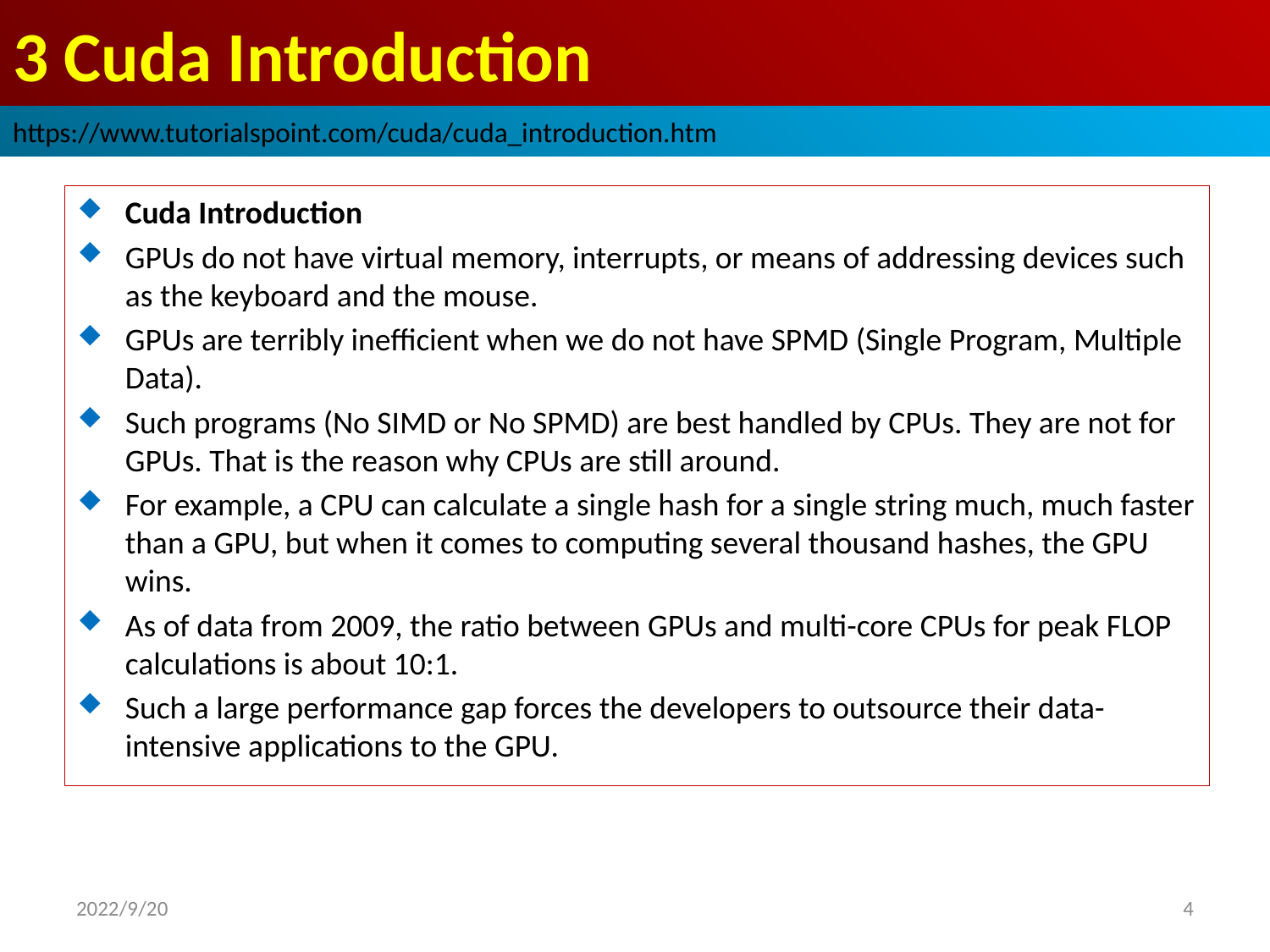

# 3 Cuda Introduction
https://www.tutorialspoint.com/cuda/cuda_introduction.htm
Cuda Introduction
GPUs do not have virtual memory, interrupts, or means of addressing devices such as the keyboard and the mouse.
GPUs are terribly inefficient when we do not have SPMD (Single Program, Multiple Data).
Such programs (No SIMD or No SPMD) are best handled by CPUs. They are not for GPUs. That is the reason why CPUs are still around.
For example, a CPU can calculate a single hash for a single string much, much faster than a GPU, but when it comes to computing several thousand hashes, the GPU wins.
As of data from 2009, the ratio between GPUs and multi-core CPUs for peak FLOP calculations is about 10:1.
Such a large performance gap forces the developers to outsource their data-intensive applications to the GPU.
2022/9/20
4